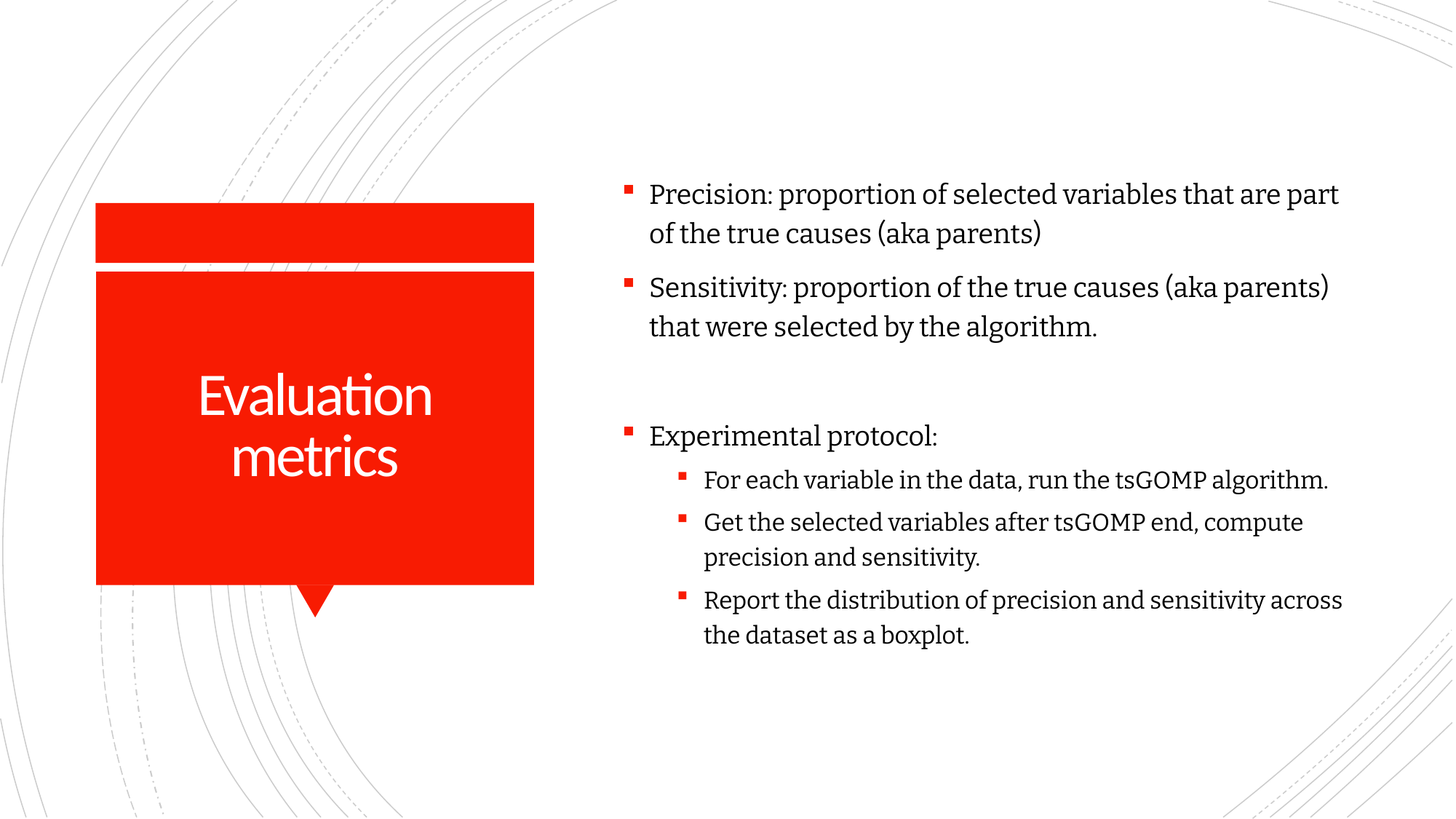

Precision: proportion of selected variables that are part of the true causes (aka parents)
Sensitivity: proportion of the true causes (aka parents) that were selected by the algorithm.

Experimental protocol:
For each variable in the data, run the tsGOMP algorithm.
Get the selected variables after tsGOMP end, compute precision and sensitivity.
Report the distribution of precision and sensitivity across the dataset as a boxplot.
# Evaluation metrics